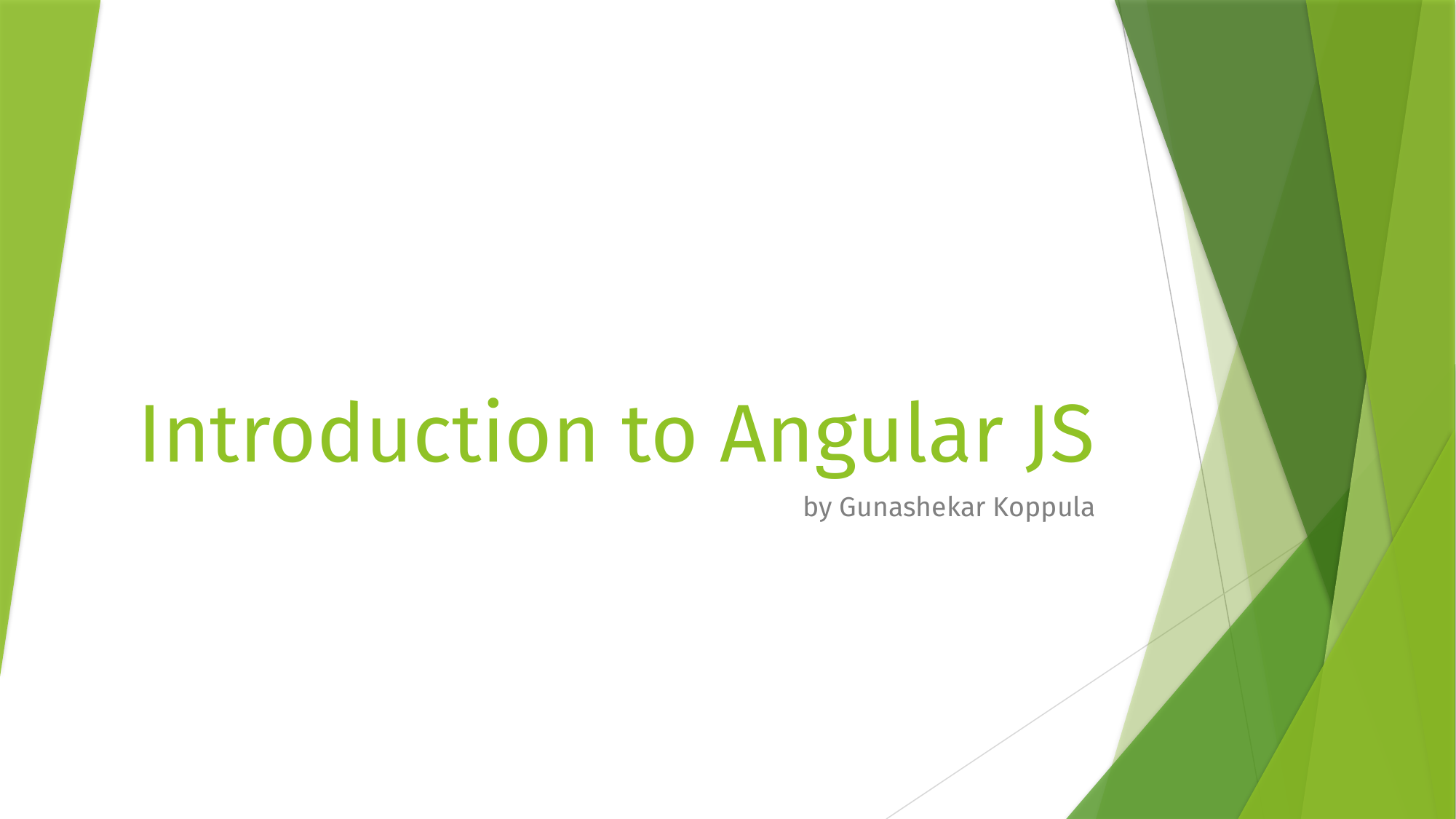

# Introduction to Angular JS
by Gunashekar Koppula